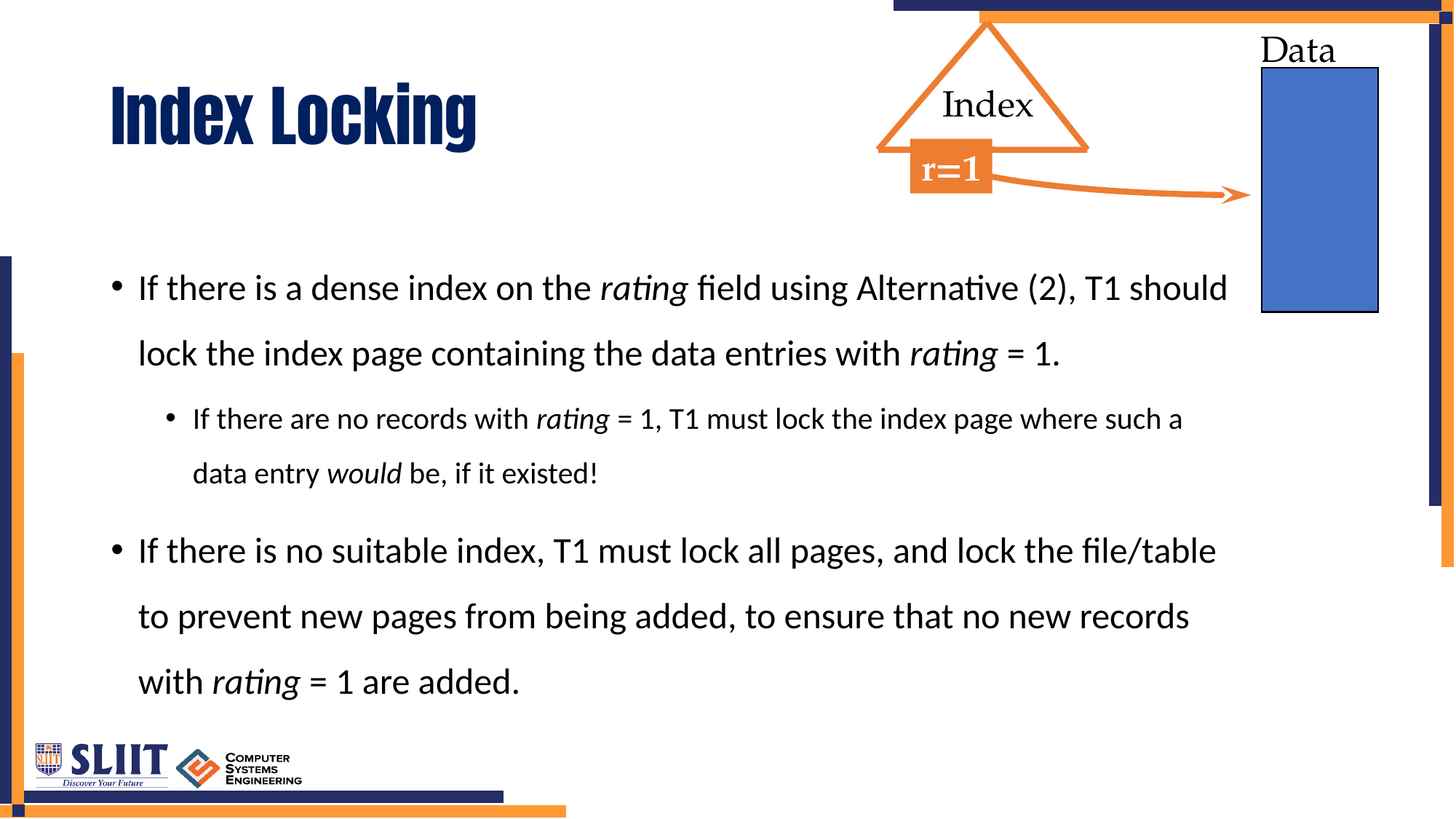

Data

# Index Locking

Index
r=1

If there is a dense index on the rating field using Alternative (2), T1 should lock the index page containing the data entries with rating = 1.
If there are no records with rating = 1, T1 must lock the index page where such a data entry would be, if it existed!
If there is no suitable index, T1 must lock all pages, and lock the file/table to prevent new pages from being added, to ensure that no new records with rating = 1 are added.